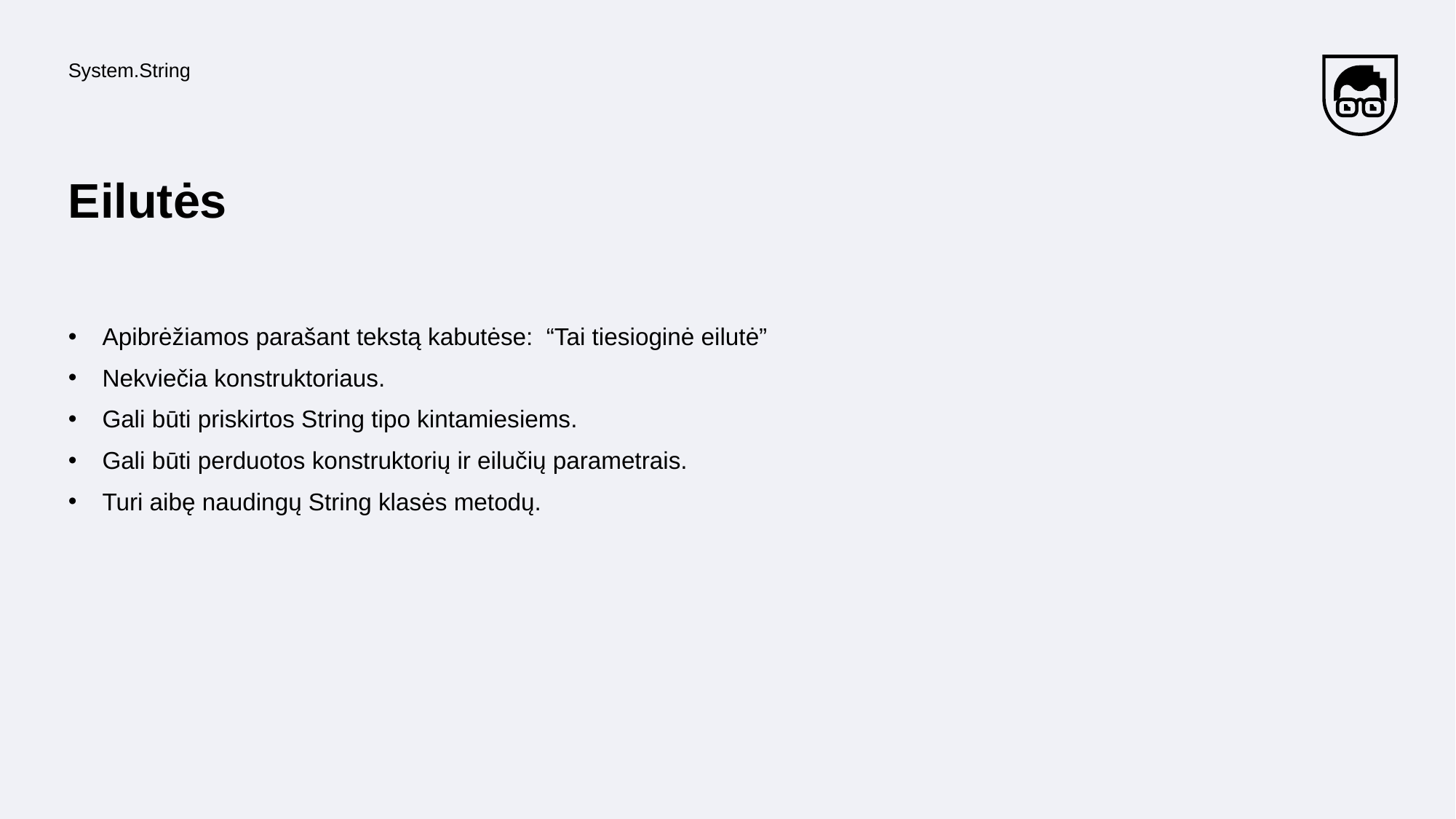

System.String
# Eilutės
Apibrėžiamos parašant tekstą kabutėse:  “Tai tiesioginė eilutė”
Nekviečia konstruktoriaus.
Gali būti priskirtos String tipo kintamiesiems.
Gali būti perduotos konstruktorių ir eilučių parametrais.
Turi aibę naudingų String klasės metodų.